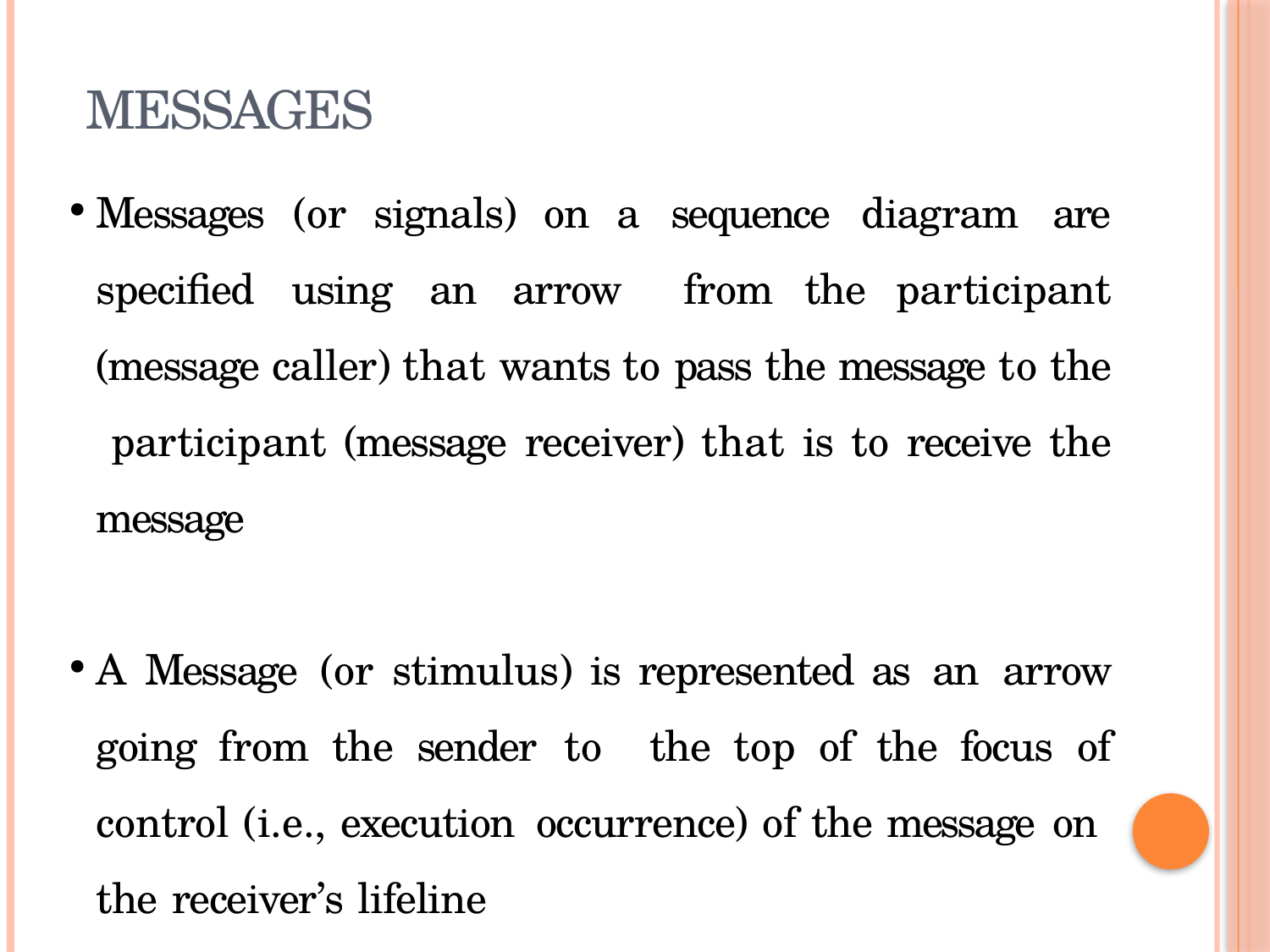

# Messages
Messages (or signals) on a sequence diagram are specified using an arrow  from the participant (message caller) that wants to pass the message to the  participant (message receiver) that is to receive the message

A Message (or stimulus) is represented as an arrow going from the sender to  the top of the focus of control (i.e., execution occurrence) of the message on  the receiver’s lifeline